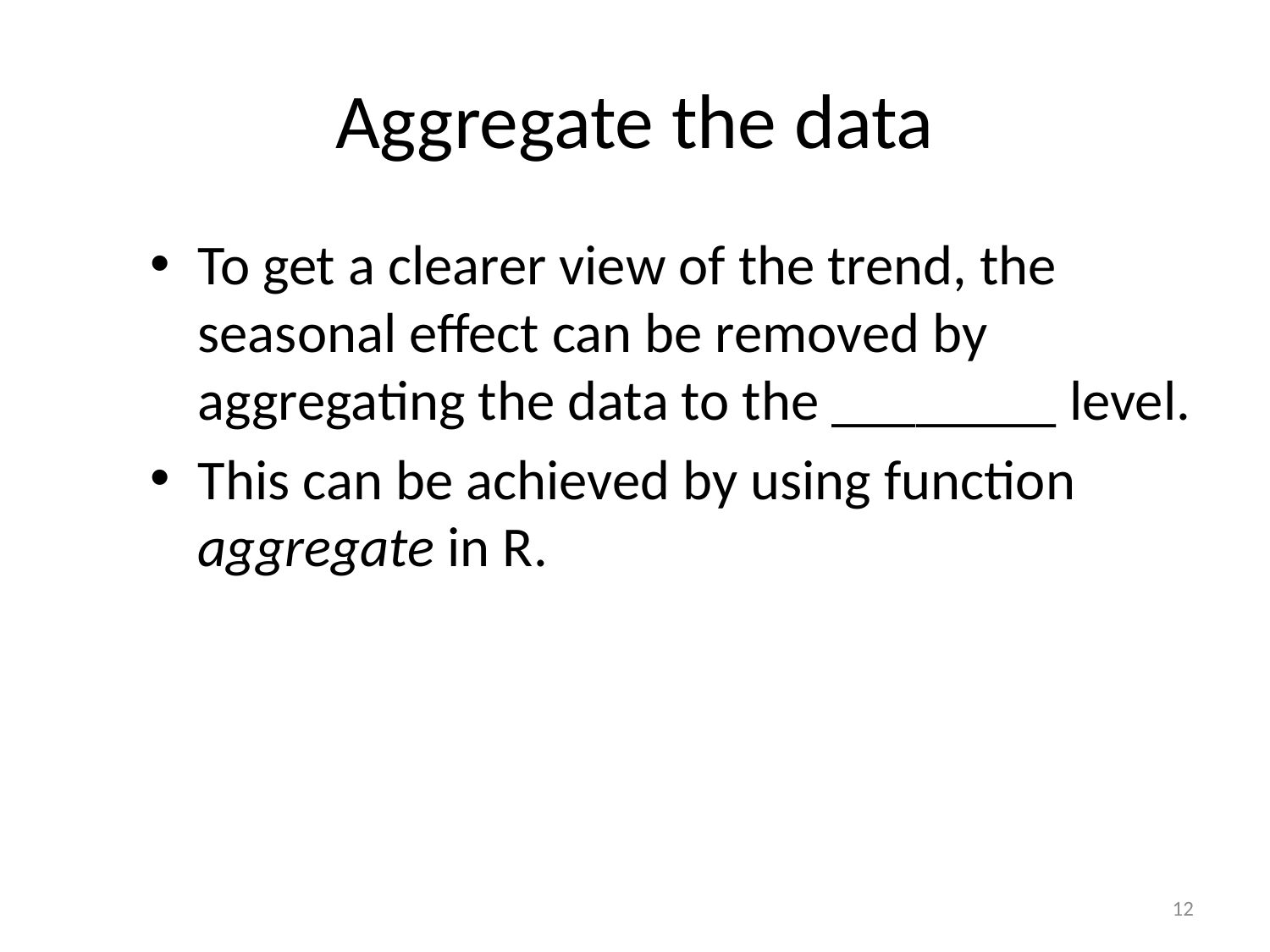

# Aggregate the data
To get a clearer view of the trend, the seasonal effect can be removed by aggregating the data to the ________ level.
This can be achieved by using function aggregate in R.
12